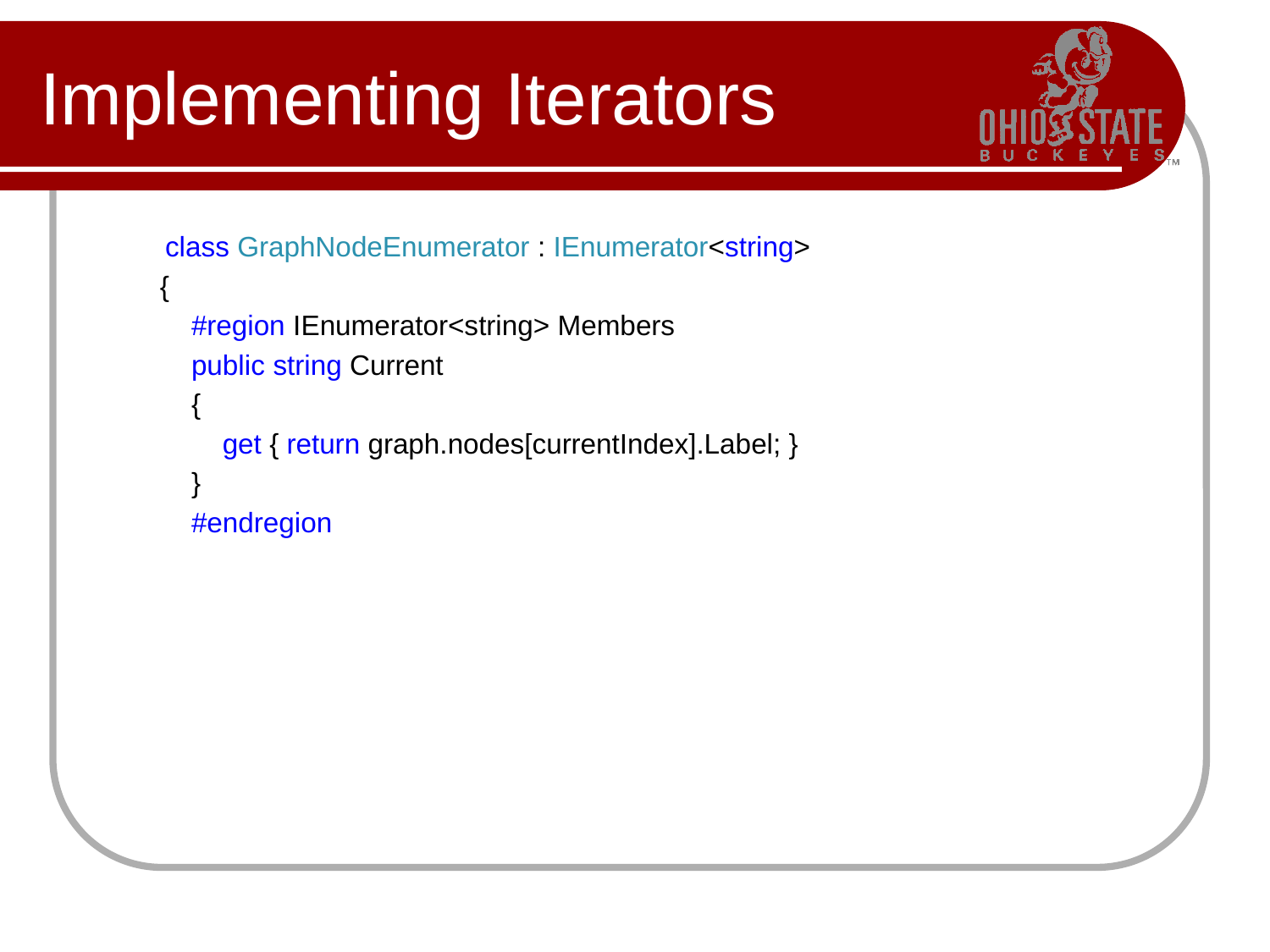

# Implementing Iterators
    class GraphNodeEnumerator : IEnumerator<string>
        {
            #region IEnumerator<string> Members
            public string Current
            {
                get { return graph.nodes[currentIndex].Label; }
            }
            #endregion